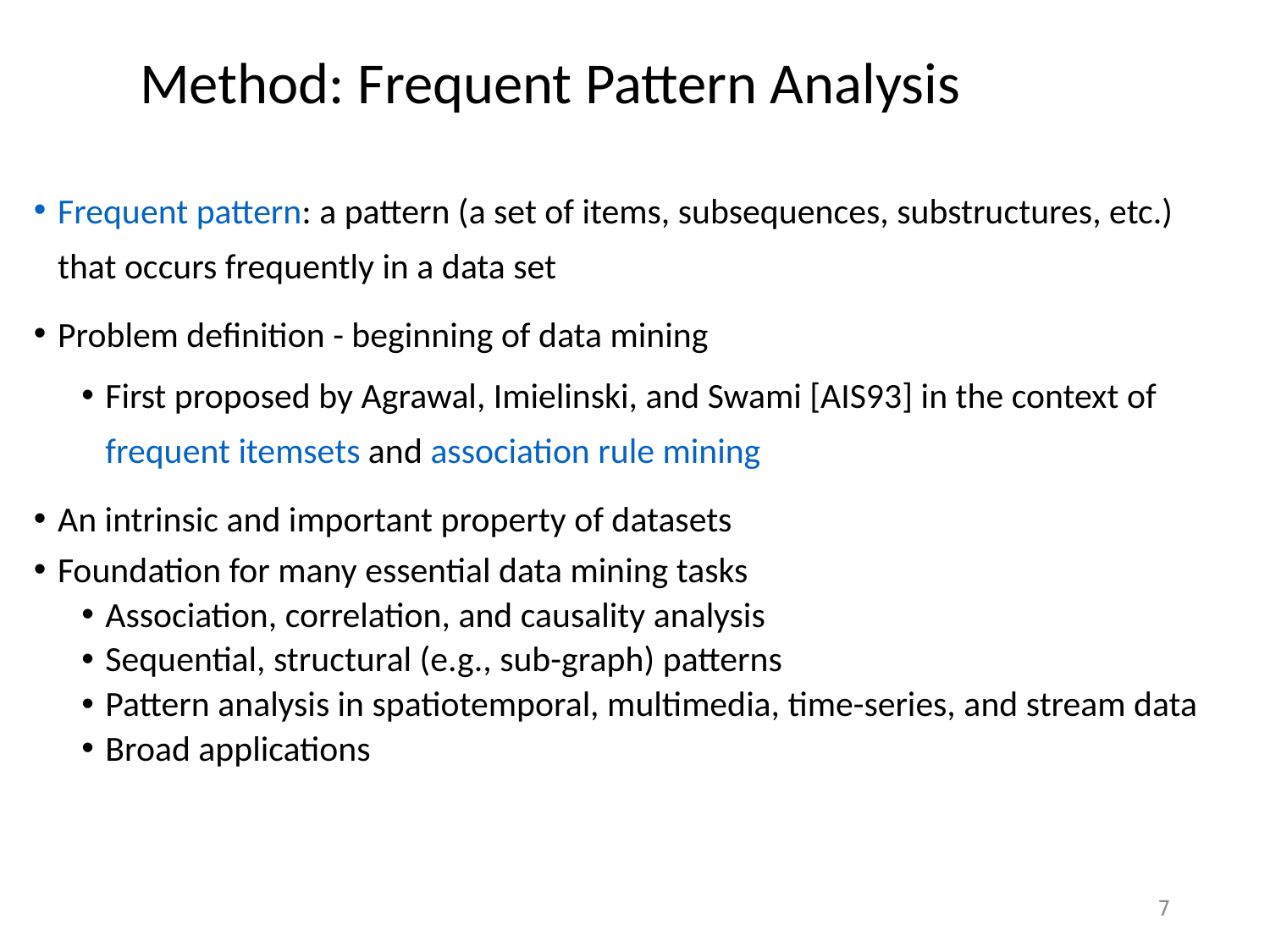

# Method: Frequent Pattern Analysis
Frequent pattern: a pattern (a set of items, subsequences, substructures, etc.) that occurs frequently in a data set
Problem definition - beginning of data mining
First proposed by Agrawal, Imielinski, and Swami [AIS93] in the context of frequent itemsets and association rule mining
An intrinsic and important property of datasets
Foundation for many essential data mining tasks
Association, correlation, and causality analysis
Sequential, structural (e.g., sub-graph) patterns
Pattern analysis in spatiotemporal, multimedia, time-series, and stream data
Broad applications
7